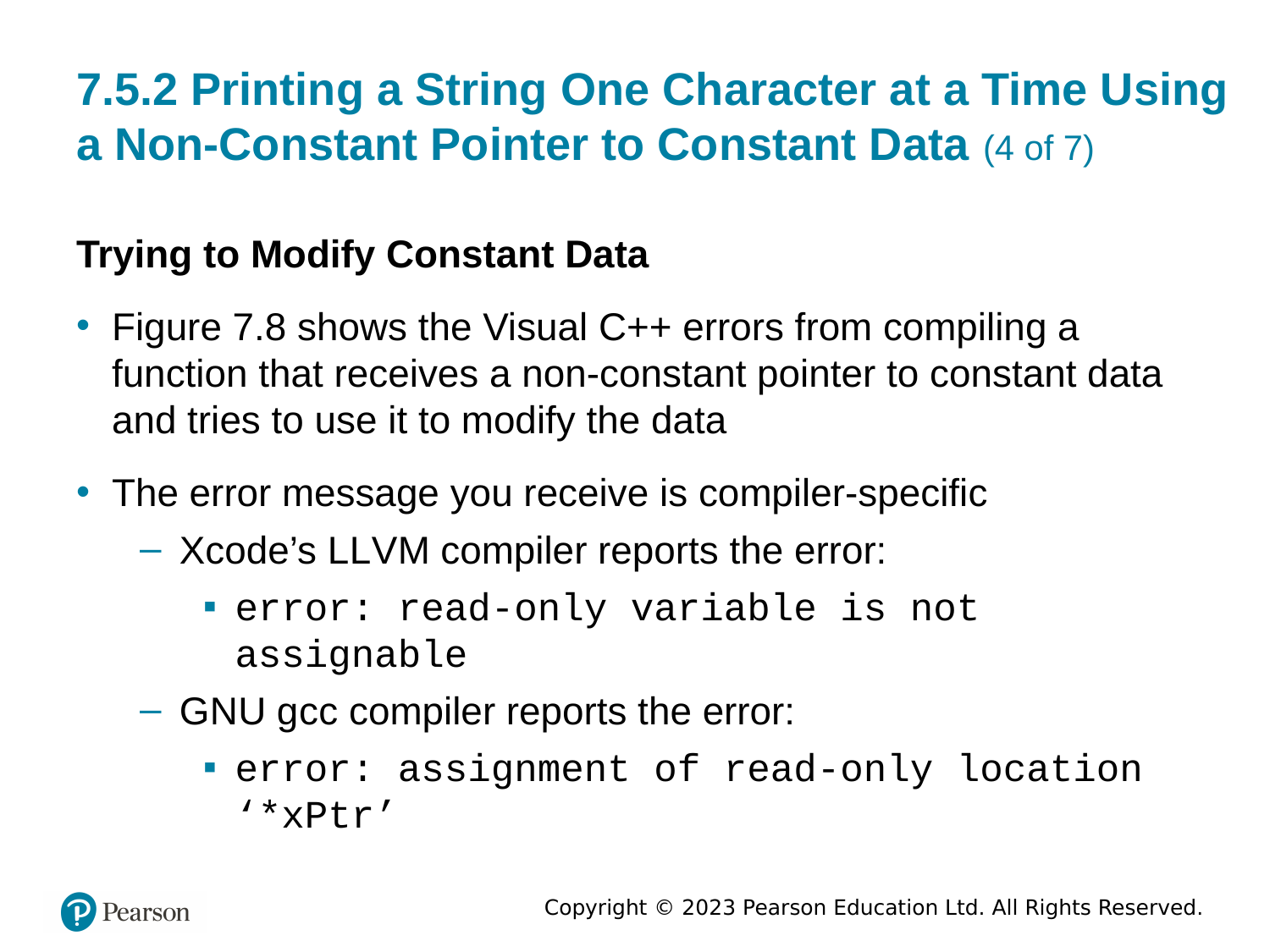

# 7.5.2 Printing a String One Character at a Time Using a Non-Constant Pointer to Constant Data (4 of 7)
Trying to Modify Constant Data
Figure 7.8 shows the Visual C++ errors from compiling a function that receives a non-constant pointer to constant data and tries to use it to modify the data
The error message you receive is compiler-specific
Xcode’s L L V M compiler reports the error:
error: read-only variable is not assignable
G N U g c c compiler reports the error:
error: assignment of read-only location ‘*xPtr’